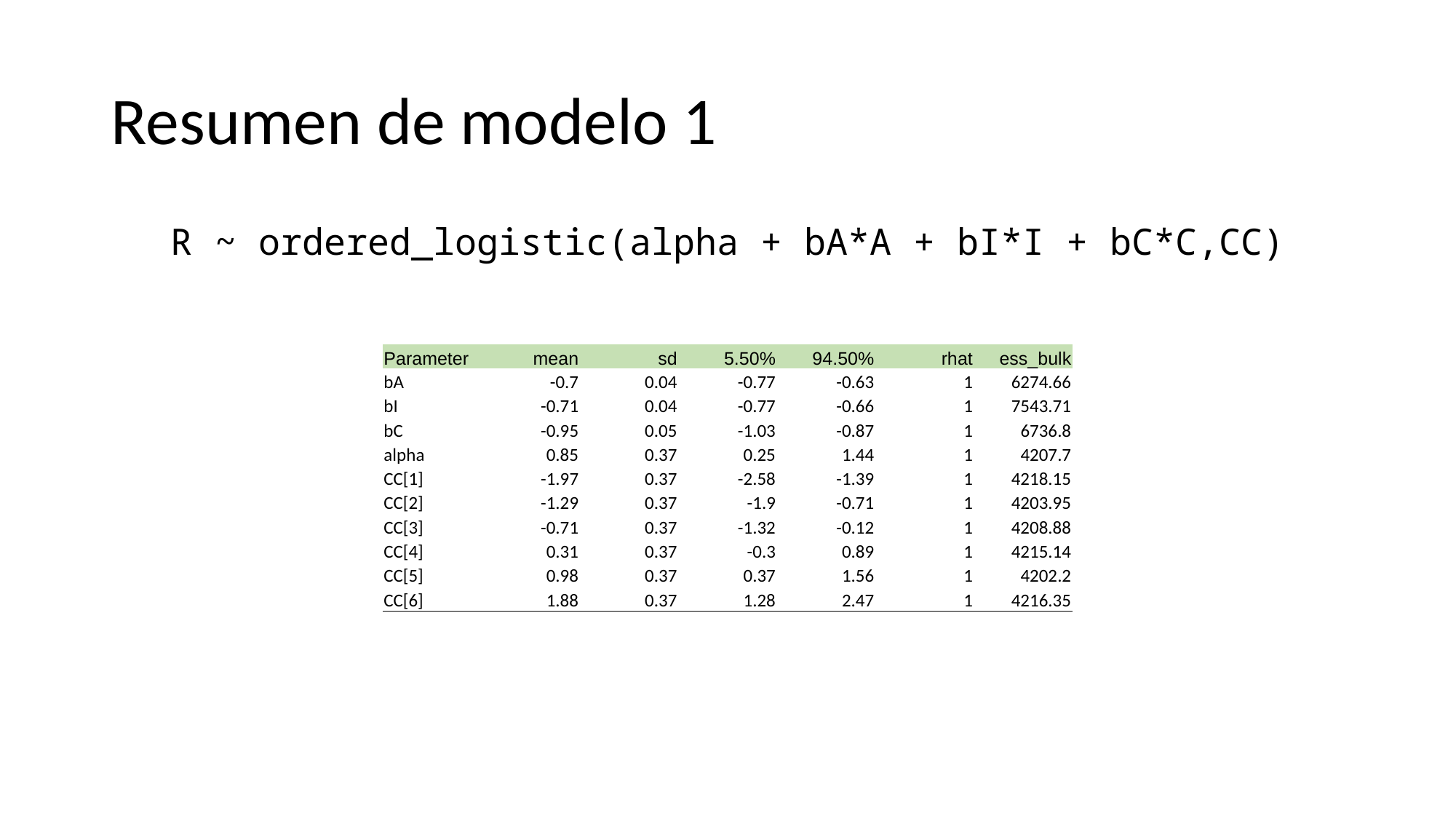

# Resumen de modelo 1
R ~ ordered_logistic(alpha + bA*A + bI*I + bC*C,CC)

| Parameter | mean | sd | 5.50% | 94.50% | rhat | ess\_bulk |
| --- | --- | --- | --- | --- | --- | --- |
| bA | -0.7 | 0.04 | -0.77 | -0.63 | 1 | 6274.66 |
| bI | -0.71 | 0.04 | -0.77 | -0.66 | 1 | 7543.71 |
| bC | -0.95 | 0.05 | -1.03 | -0.87 | 1 | 6736.8 |
| alpha | 0.85 | 0.37 | 0.25 | 1.44 | 1 | 4207.7 |
| CC[1] | -1.97 | 0.37 | -2.58 | -1.39 | 1 | 4218.15 |
| CC[2] | -1.29 | 0.37 | -1.9 | -0.71 | 1 | 4203.95 |
| CC[3] | -0.71 | 0.37 | -1.32 | -0.12 | 1 | 4208.88 |
| CC[4] | 0.31 | 0.37 | -0.3 | 0.89 | 1 | 4215.14 |
| CC[5] | 0.98 | 0.37 | 0.37 | 1.56 | 1 | 4202.2 |
| CC[6] | 1.88 | 0.37 | 1.28 | 2.47 | 1 | 4216.35 |